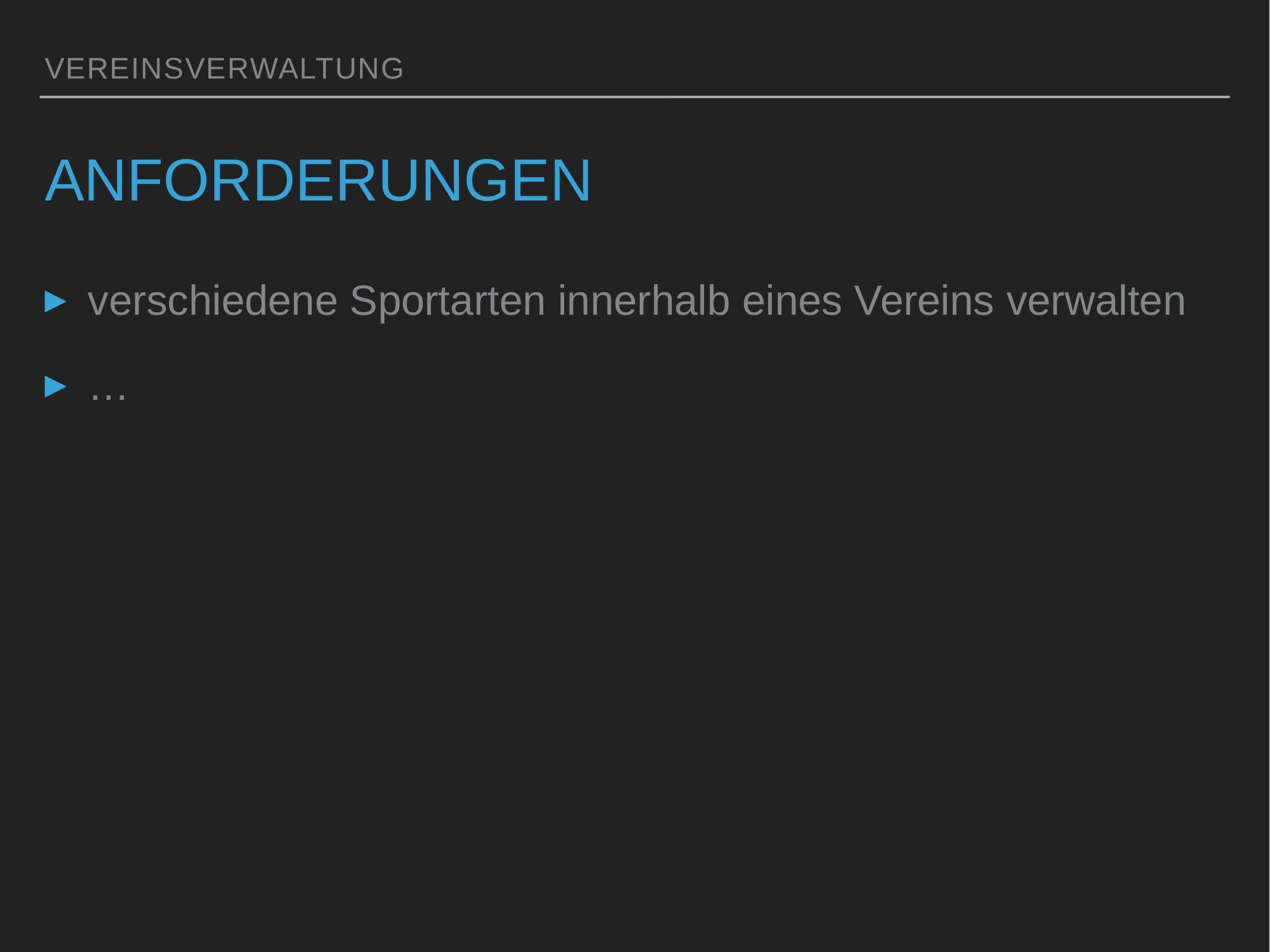

Vereinsverwaltung
# ANforderungen
verschiedene Sportarten innerhalb eines Vereins verwalten
…